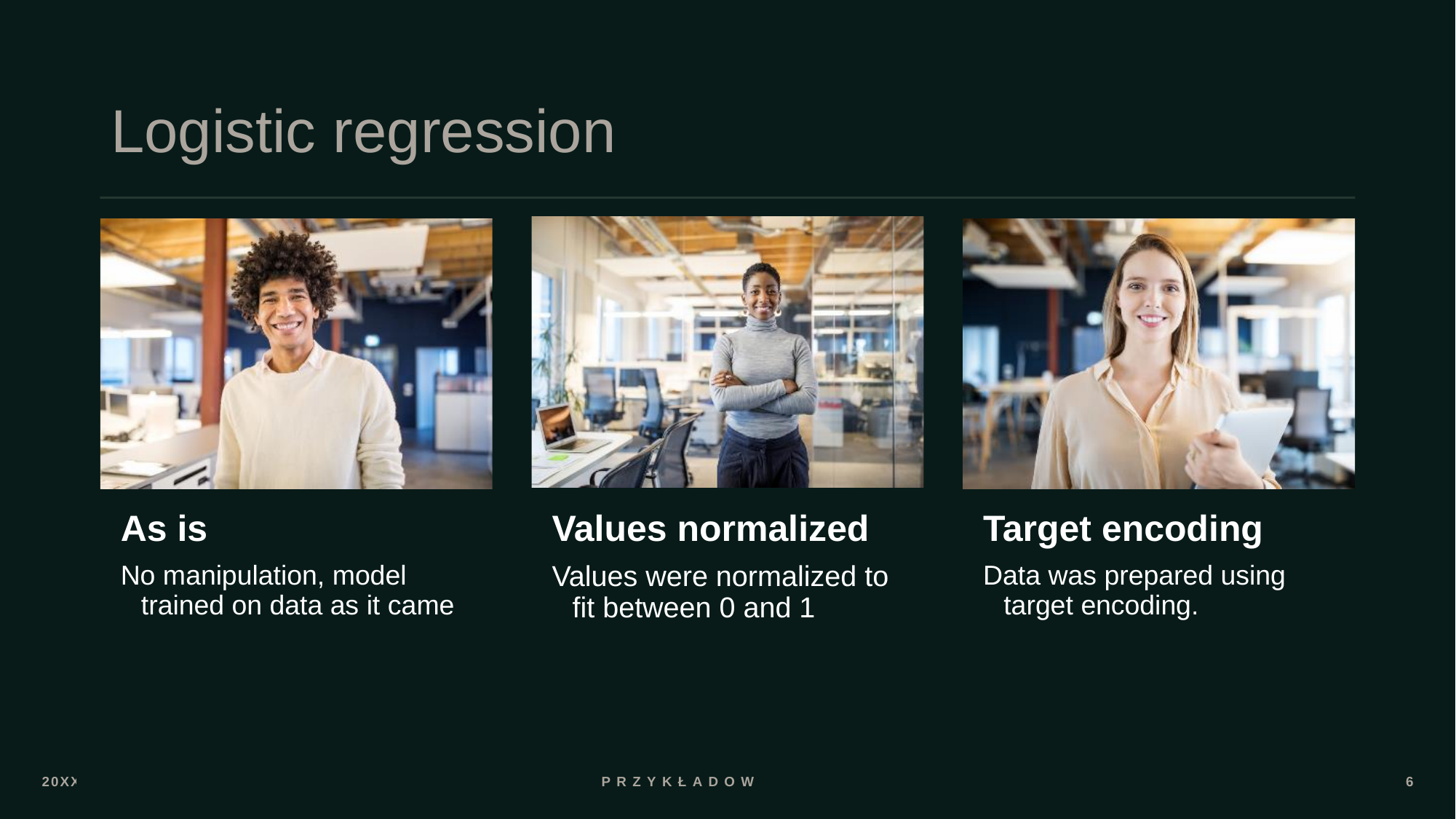

# Logistic regression
As is
No manipulation, model trained on data as it came
Values normalized
Values were normalized to fit between 0 and 1
Target encoding
Data was prepared using target encoding.
20XX
Przykładowy tekst
6